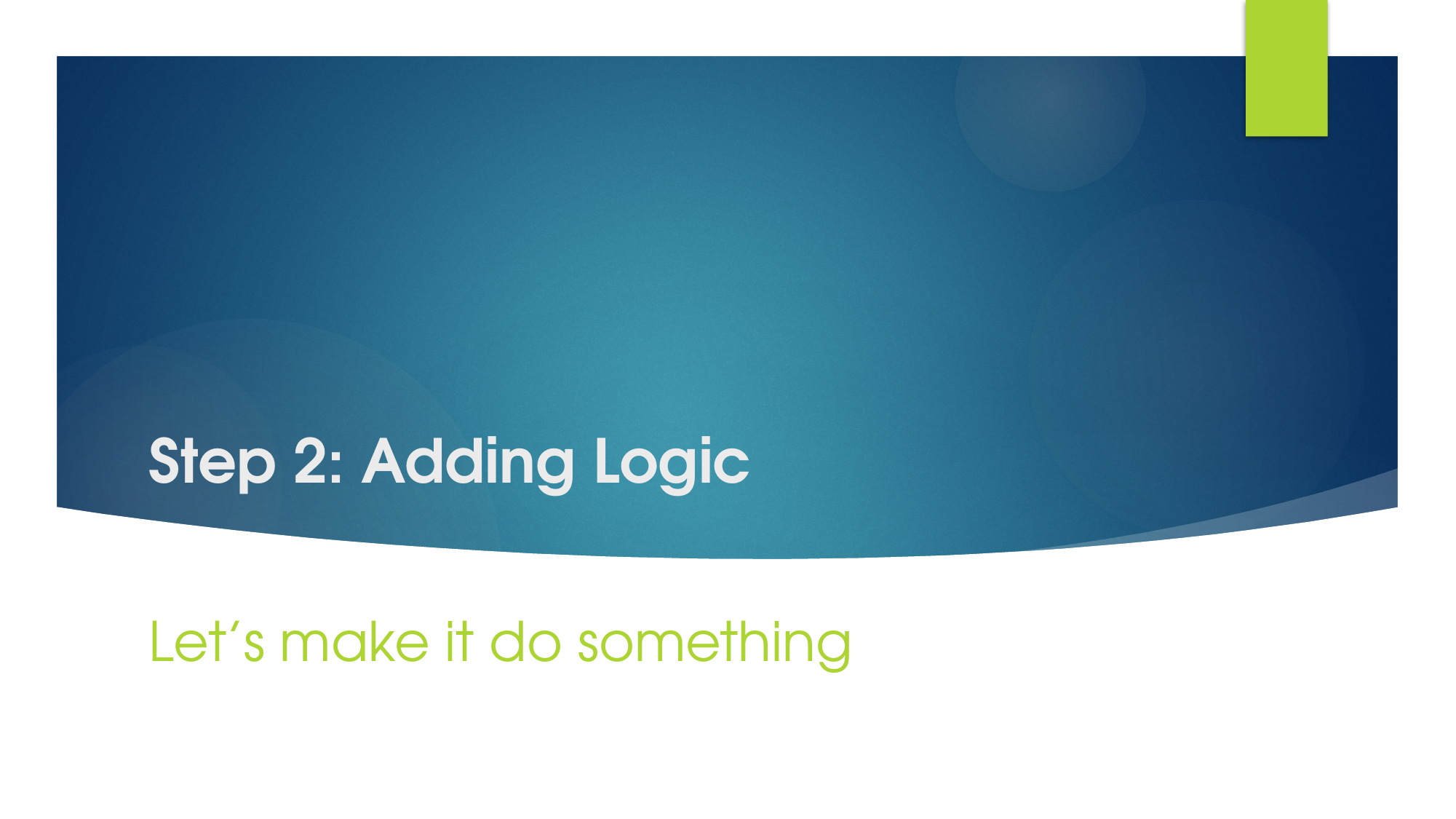

# Step 2: Adding Logic
Let’s make it do something